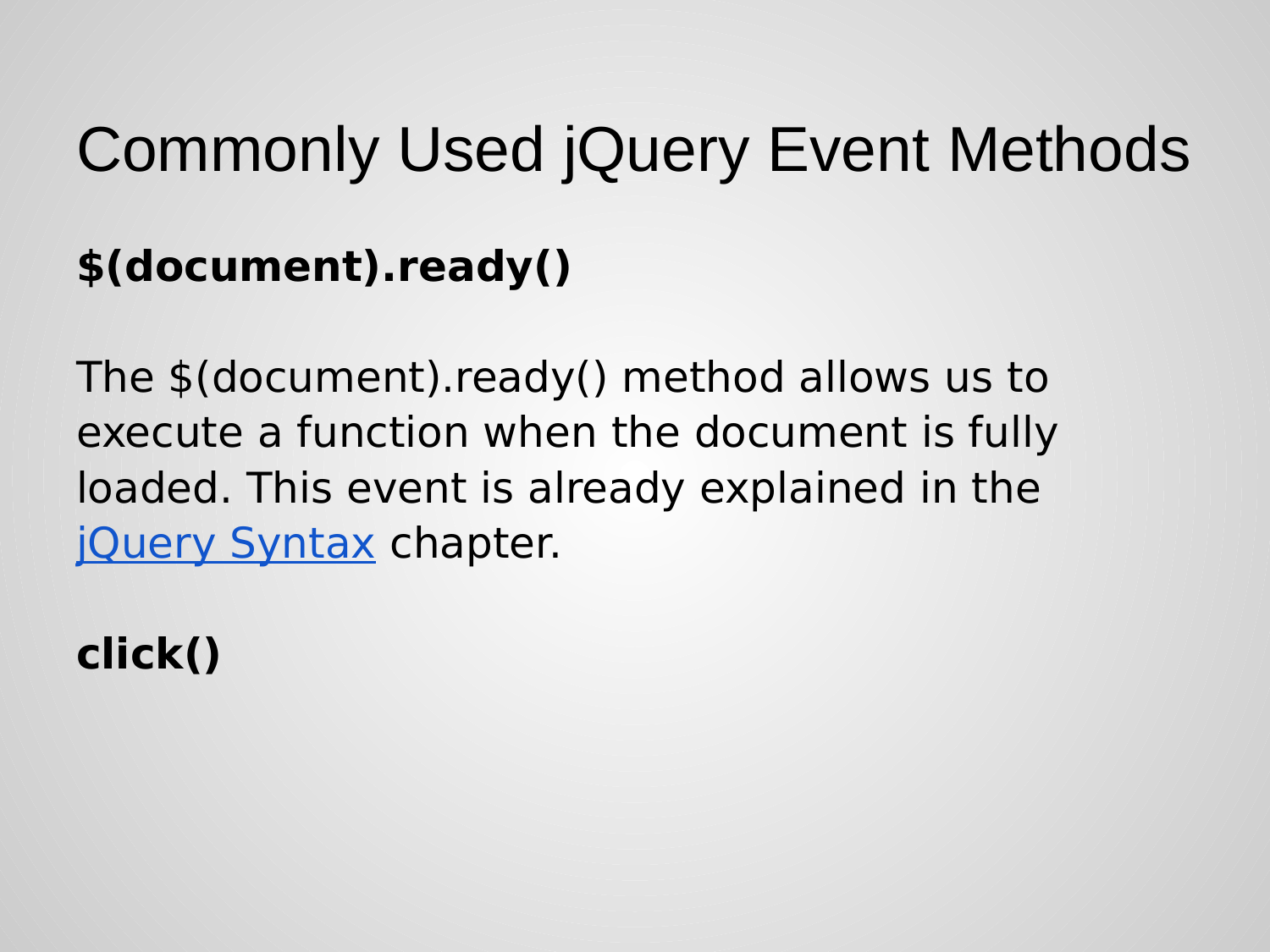

# Commonly Used jQuery Event Methods
$(document).ready()

The $(document).ready() method allows us to execute a function when the document is fully loaded. This event is already explained in the jQuery Syntax chapter.

click()